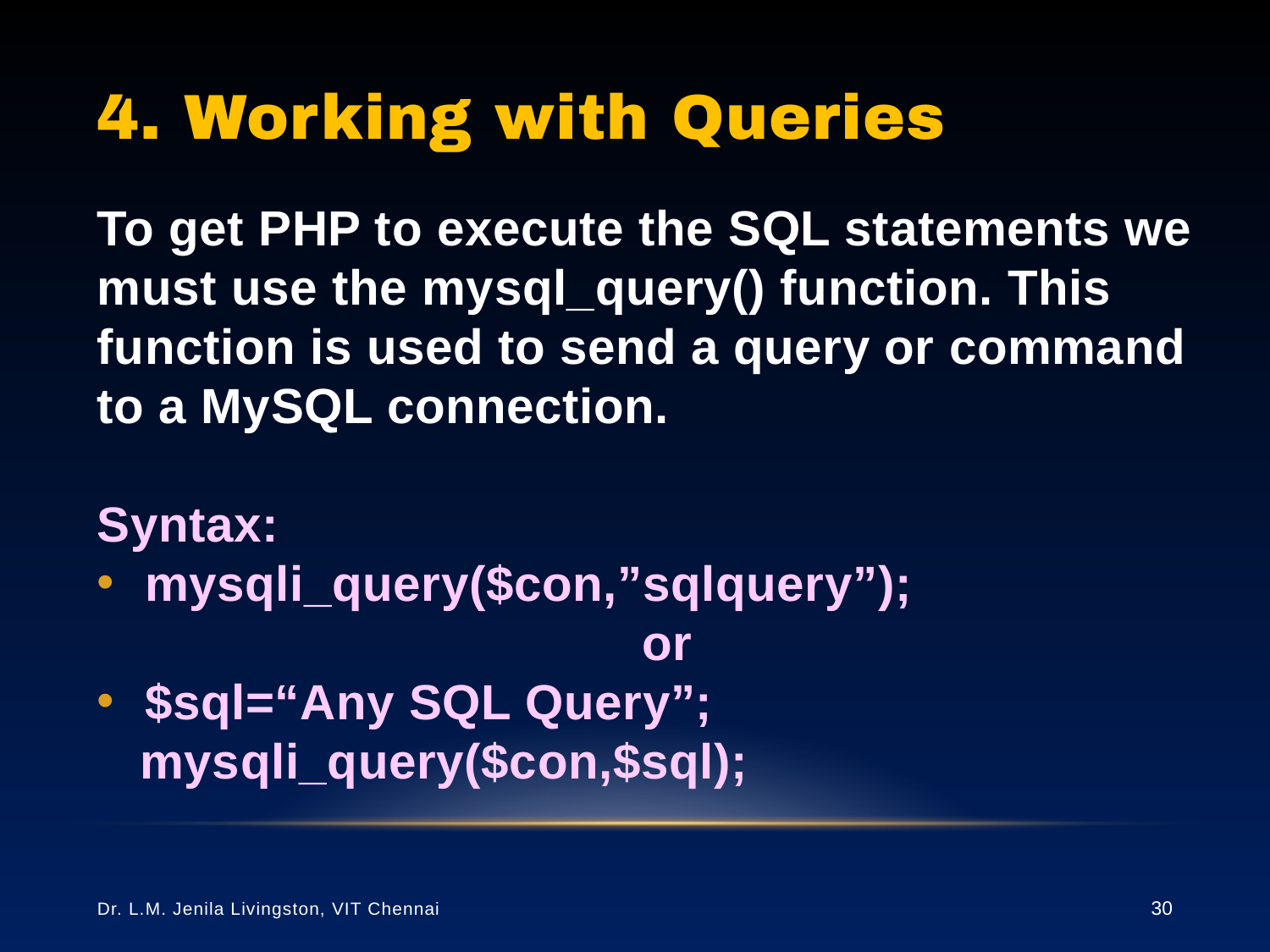

# 4. Working with Queries
To get PHP to execute the SQL statements we must use the mysql_query() function. This function is used to send a query or command to a MySQL connection.

Syntax:
mysqli_query($con,”sqlquery”);
or
$sql=“Any SQL Query”;
   mysqli_query($con,$sql);

Dr. L.M. Jenila Livingston, VIT Chennai

30